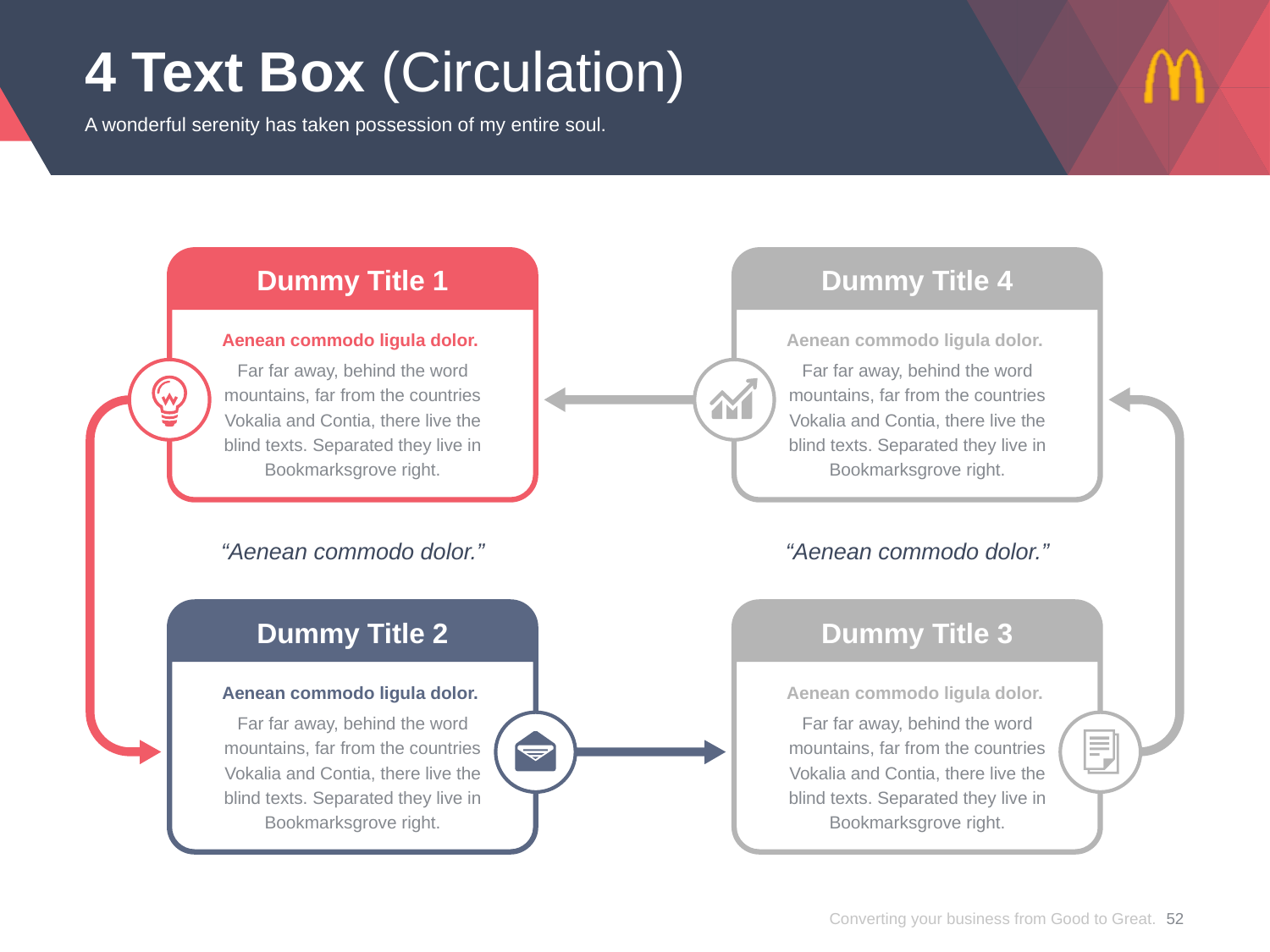

# 4 Text Box (Circulation)
A wonderful serenity has taken possession of my entire soul.

Dummy Title 1
Aenean commodo ligula dolor.
Far far away, behind the word mountains, far from the countries Vokalia and Contia, there live the blind texts. Separated they live in Bookmarksgrove right.
Dummy Title 4
Aenean commodo ligula dolor.
Far far away, behind the word mountains, far from the countries Vokalia and Contia, there live the blind texts. Separated they live in Bookmarksgrove right.

“Aenean commodo dolor.”
“Aenean commodo dolor.”

Dummy Title 2
Aenean commodo ligula dolor.
Far far away, behind the word mountains, far from the countries Vokalia and Contia, there live the blind texts. Separated they live in Bookmarksgrove right.
Dummy Title 3
Aenean commodo ligula dolor.
Far far away, behind the word mountains, far from the countries Vokalia and Contia, there live the blind texts. Separated they live in Bookmarksgrove right.

Converting your business from Good to Great.
52